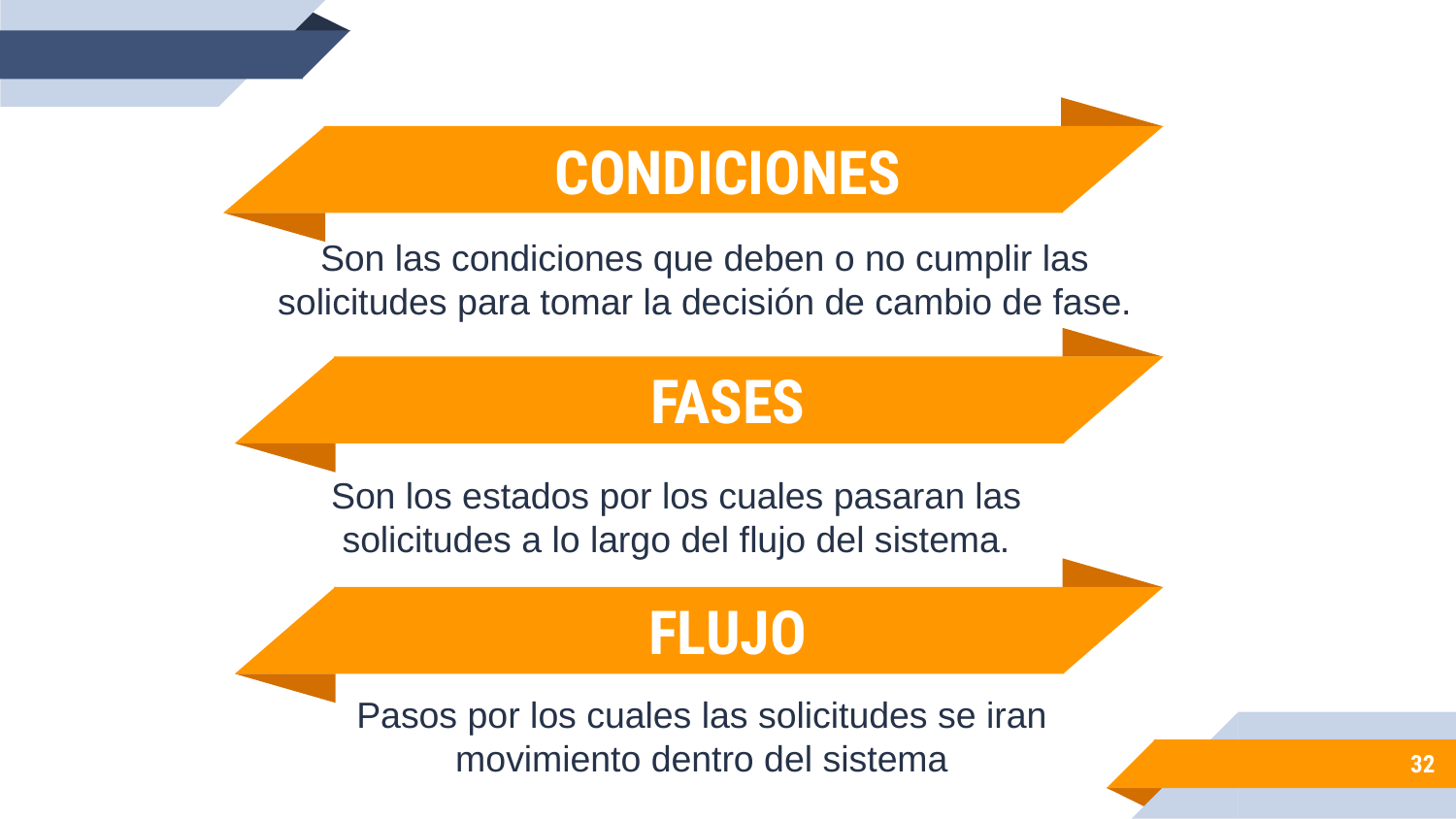

CONDICIONES
Son las condiciones que deben o no cumplir las solicitudes para tomar la decisión de cambio de fase.

FASES
Son los estados por los cuales pasaran las solicitudes a lo largo del flujo del sistema.

FLUJO
Pasos por los cuales las solicitudes se iran movimiento dentro del sistema
32